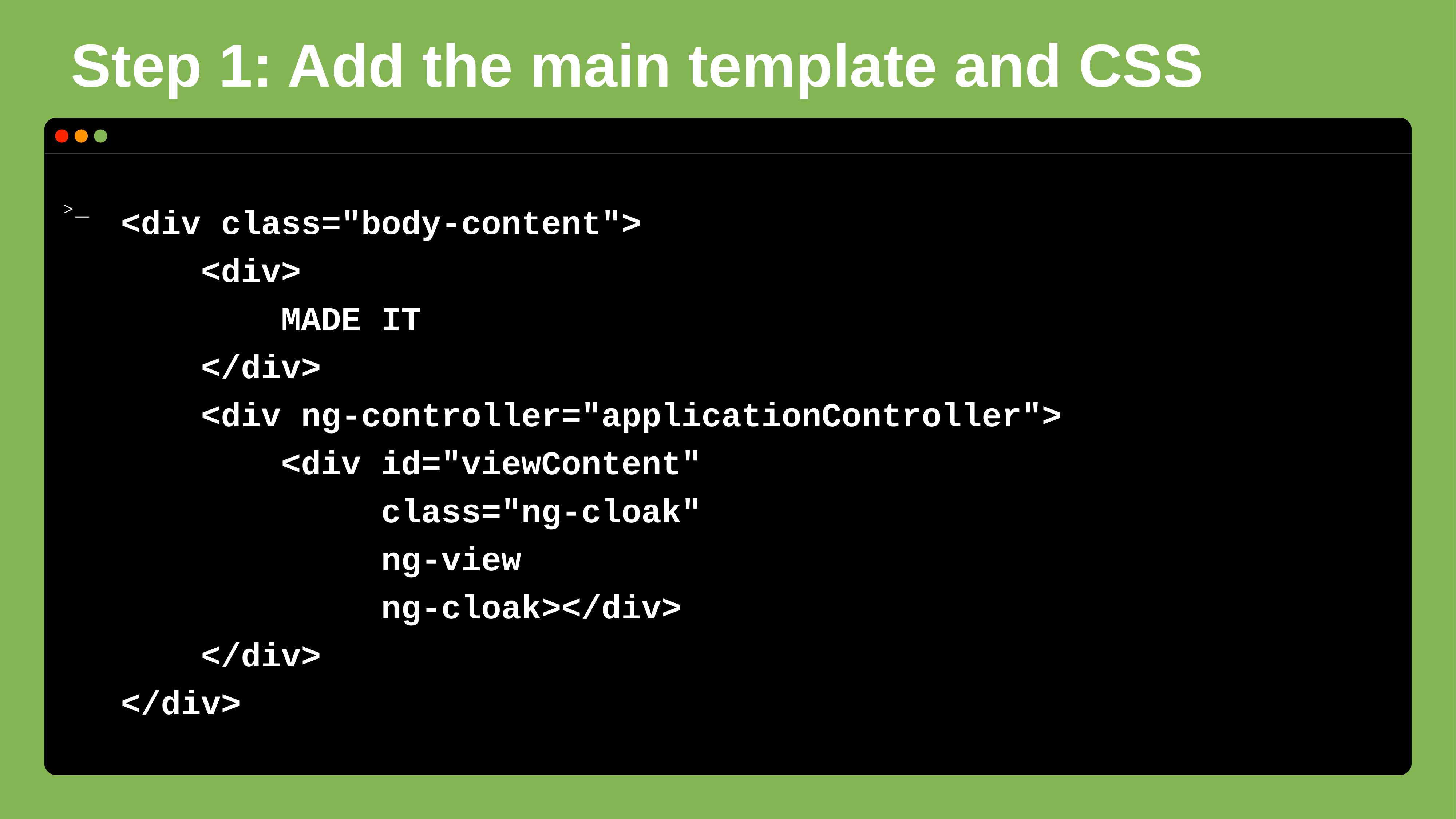

# Step 1: Add the main template and CSS
<div class="body-content">
    <div>
        MADE IT
    </div>
    <div ng-controller="applicationController">
        <div id="viewContent"
             class="ng-cloak"
             ng-view
             ng-cloak></div>
    </div>
</div>